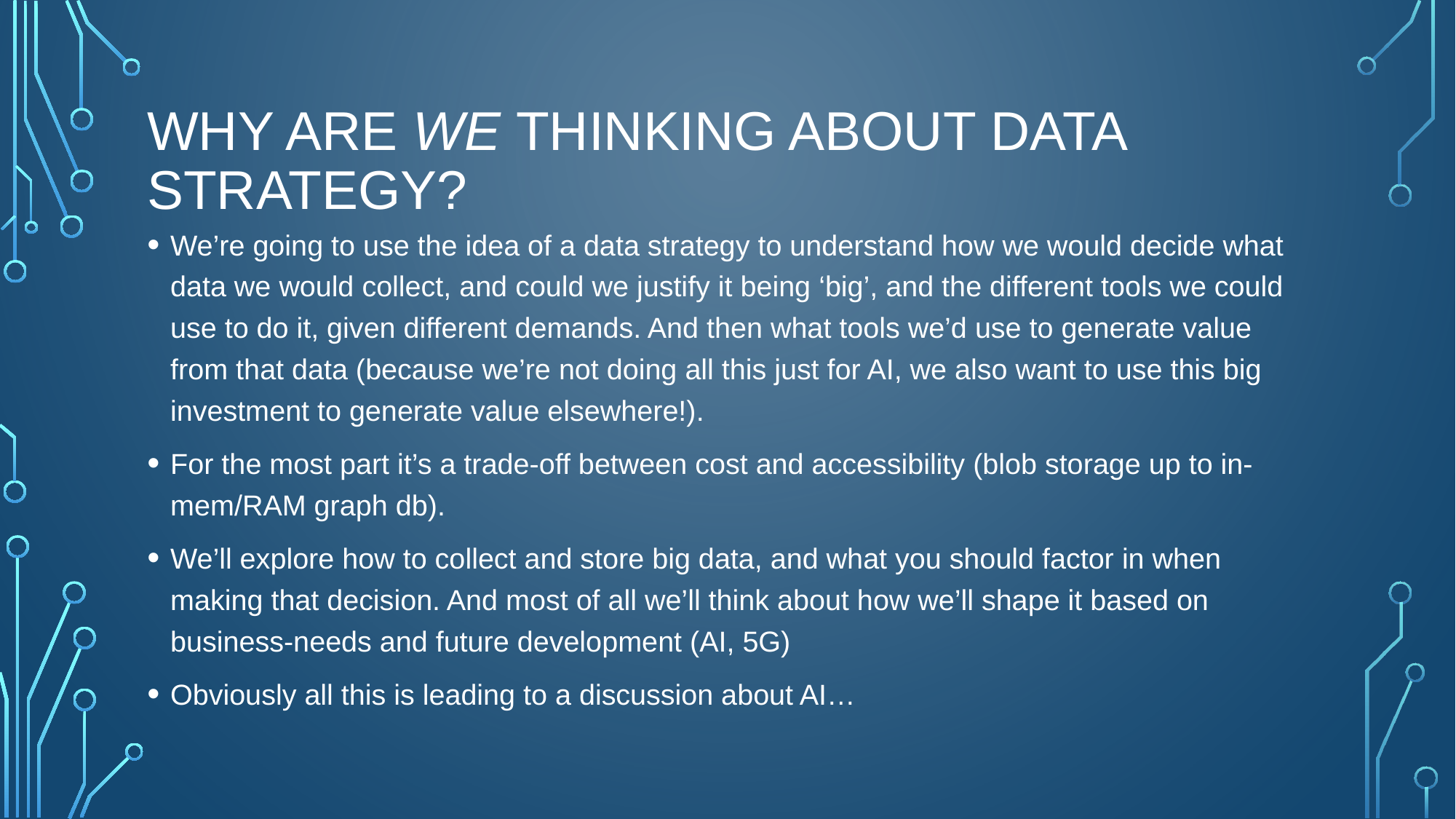

# Why are we thinking about Data strategy?
We’re going to use the idea of a data strategy to understand how we would decide what data we would collect, and could we justify it being ‘big’, and the different tools we could use to do it, given different demands. And then what tools we’d use to generate value from that data (because we’re not doing all this just for AI, we also want to use this big investment to generate value elsewhere!).
For the most part it’s a trade-off between cost and accessibility (blob storage up to in-mem/RAM graph db).
We’ll explore how to collect and store big data, and what you should factor in when making that decision. And most of all we’ll think about how we’ll shape it based on business-needs and future development (AI, 5G)
Obviously all this is leading to a discussion about AI…